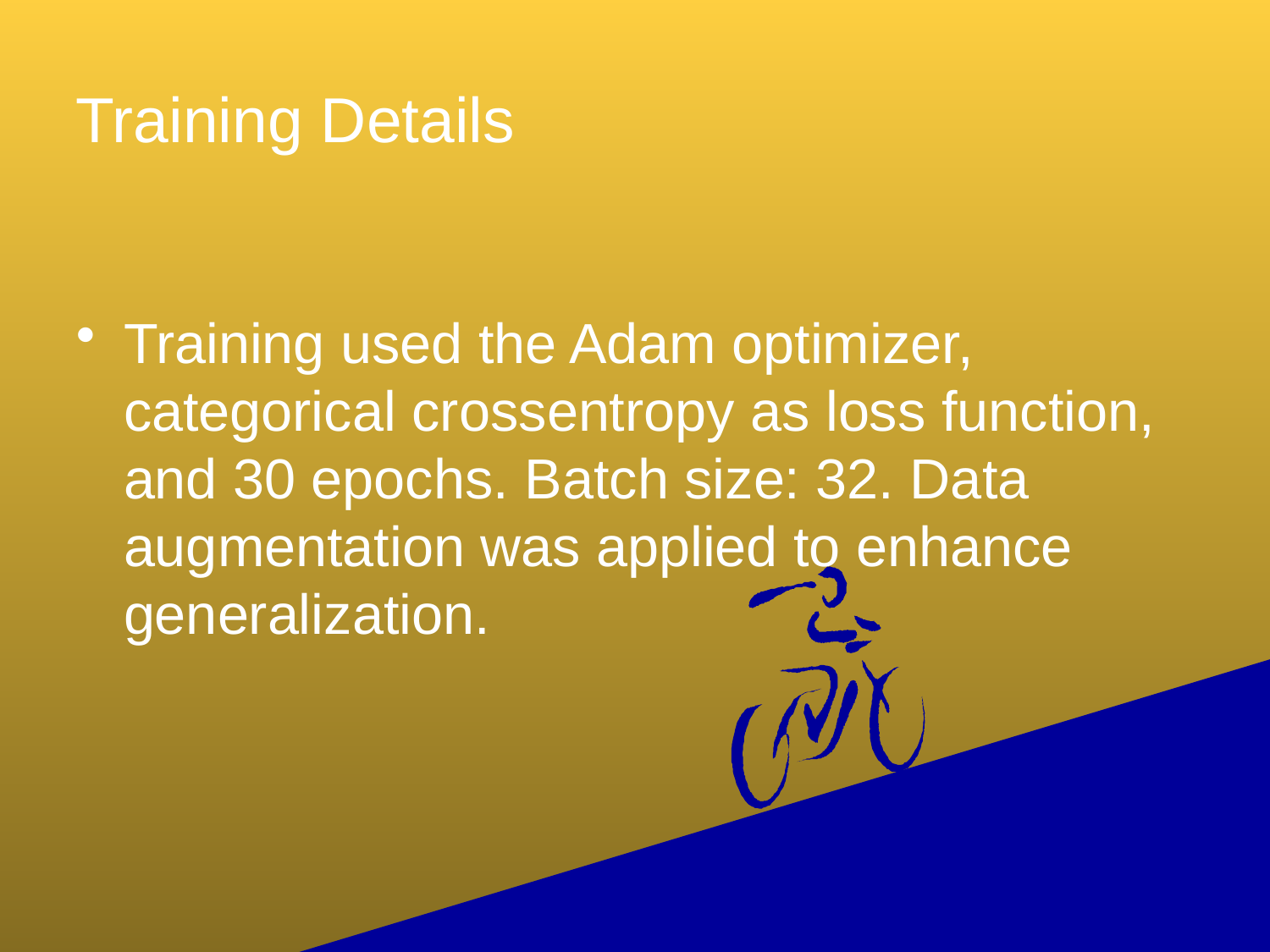

# Training Details

Training used the Adam optimizer, categorical crossentropy as loss function, and 30 epochs. Batch size: 32. Data augmentation was applied to enhance generalization.